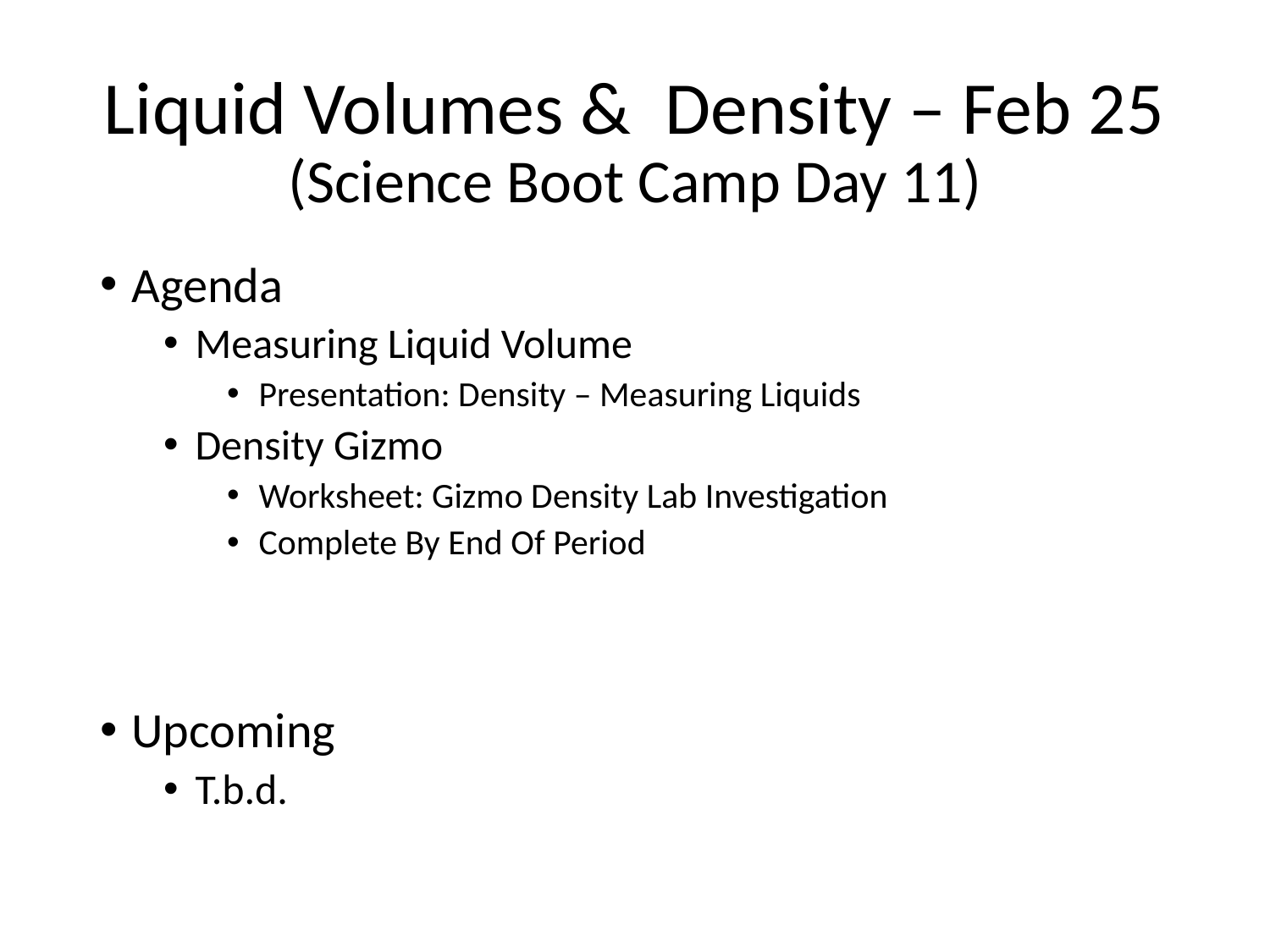

# Liquid Volumes &  Density – Feb 25 (Science Boot Camp Day 11)
Agenda
Measuring Liquid Volume
Presentation: Density – Measuring Liquids
Density Gizmo
Worksheet: Gizmo Density Lab Investigation
Complete By End Of Period

Upcoming
T.b.d.